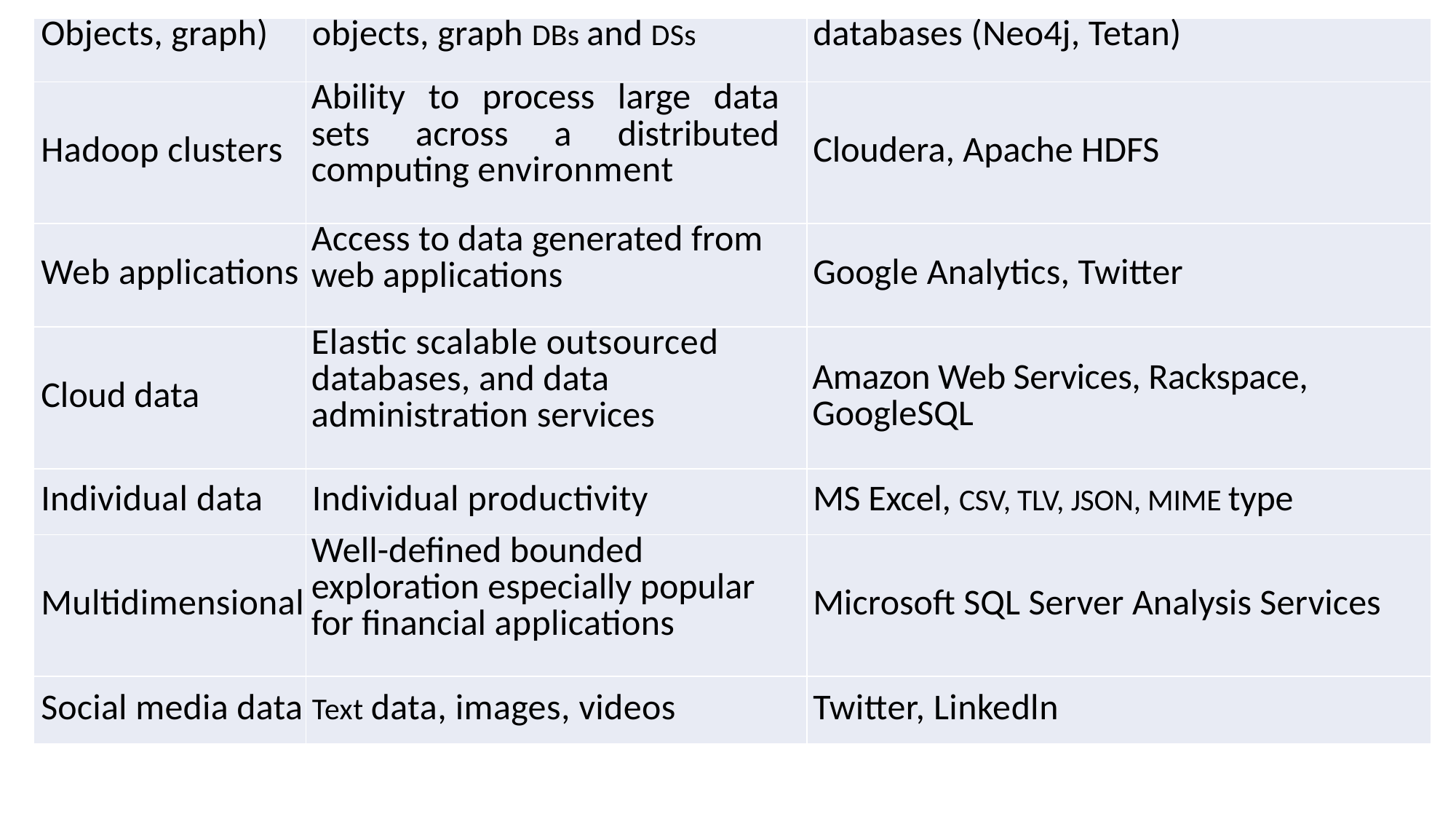

| Objects, graph) | objects, graph DBs and DSs | databases (Neo4j, Tetan) |
| --- | --- | --- |
| Hadoop clusters | Ability to process large data sets across a distributed computing environment | Cloudera, Apache HDFS |
| Web applications | Access to data generated from web applications | Google Analytics, Twitter |
| Cloud data | Elastic scalable outsourced databases, and data administration services | Amazon Web Services, Rackspace, GoogleSQL |
| Individual data | Individual productivity | MS Excel, CSV, TLV, JSON, MIME type |
| Multidimensional | Well-defined bounded exploration especially popular for financial applications | Microsoft SQL Server Analysis Services |
| Social media data | Text data, images, videos | Twitter, Linkedln |